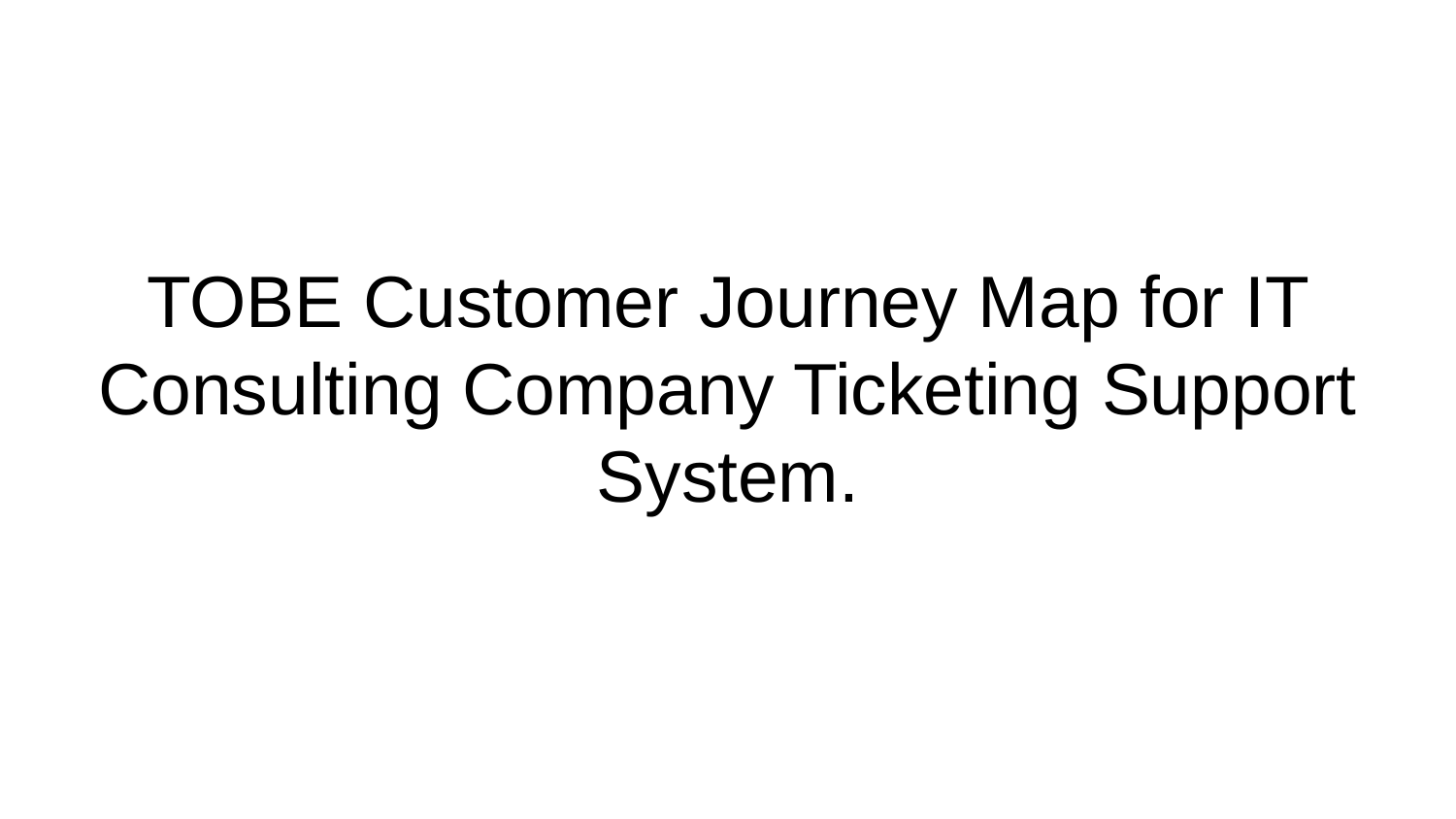

# TOBE Customer Journey Map for IT Consulting Company Ticketing Support System.